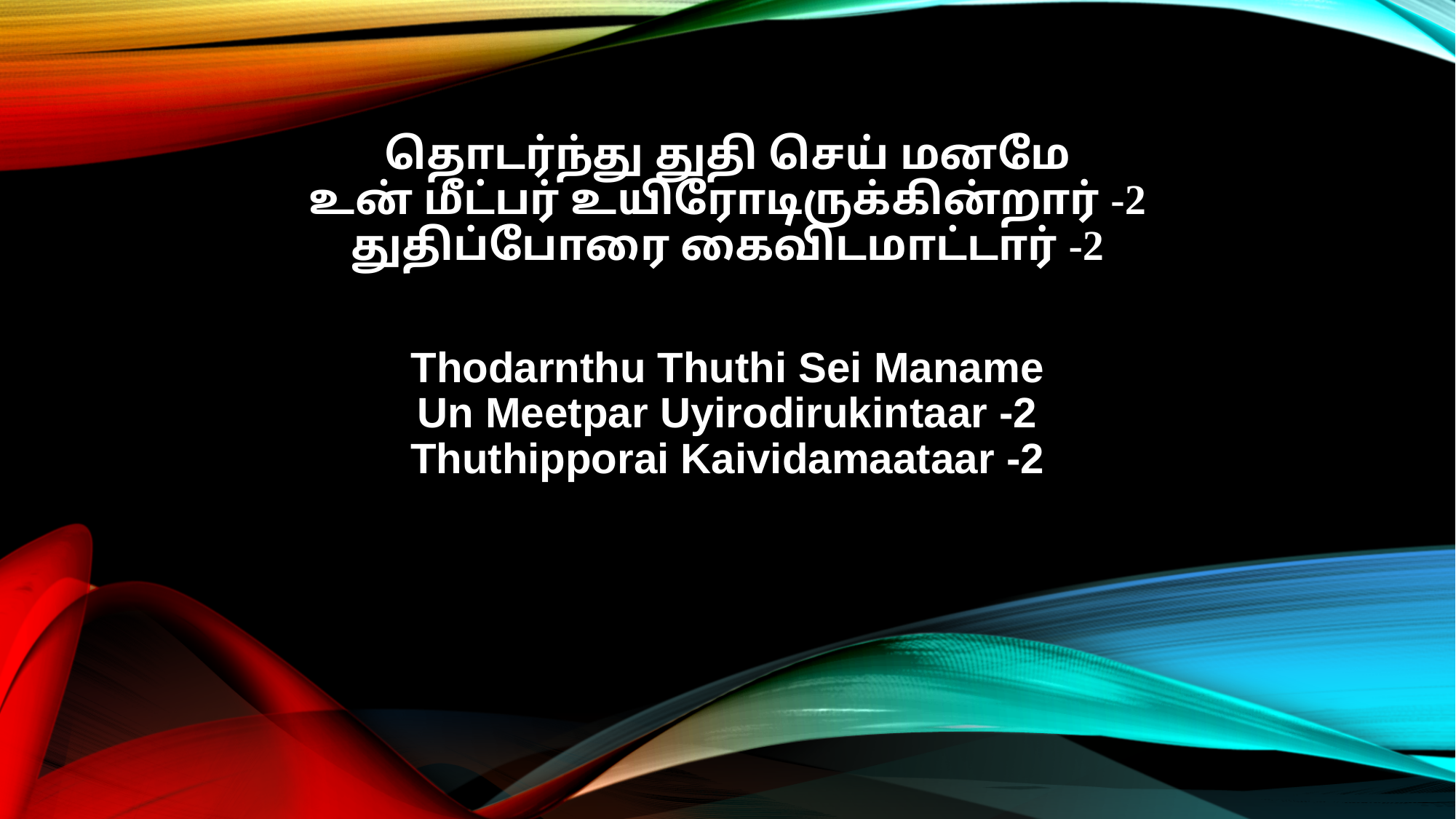

தொடர்ந்து துதி செய் மனமே
உன் மீட்பர் உயிரோடிருக்கின்றார் -2
துதிப்போரை கைவிடமாட்டார் -2

Thodarnthu Thuthi Sei Maname
Un Meetpar Uyirodirukintaar -2
Thuthipporai Kaividamaataar -2